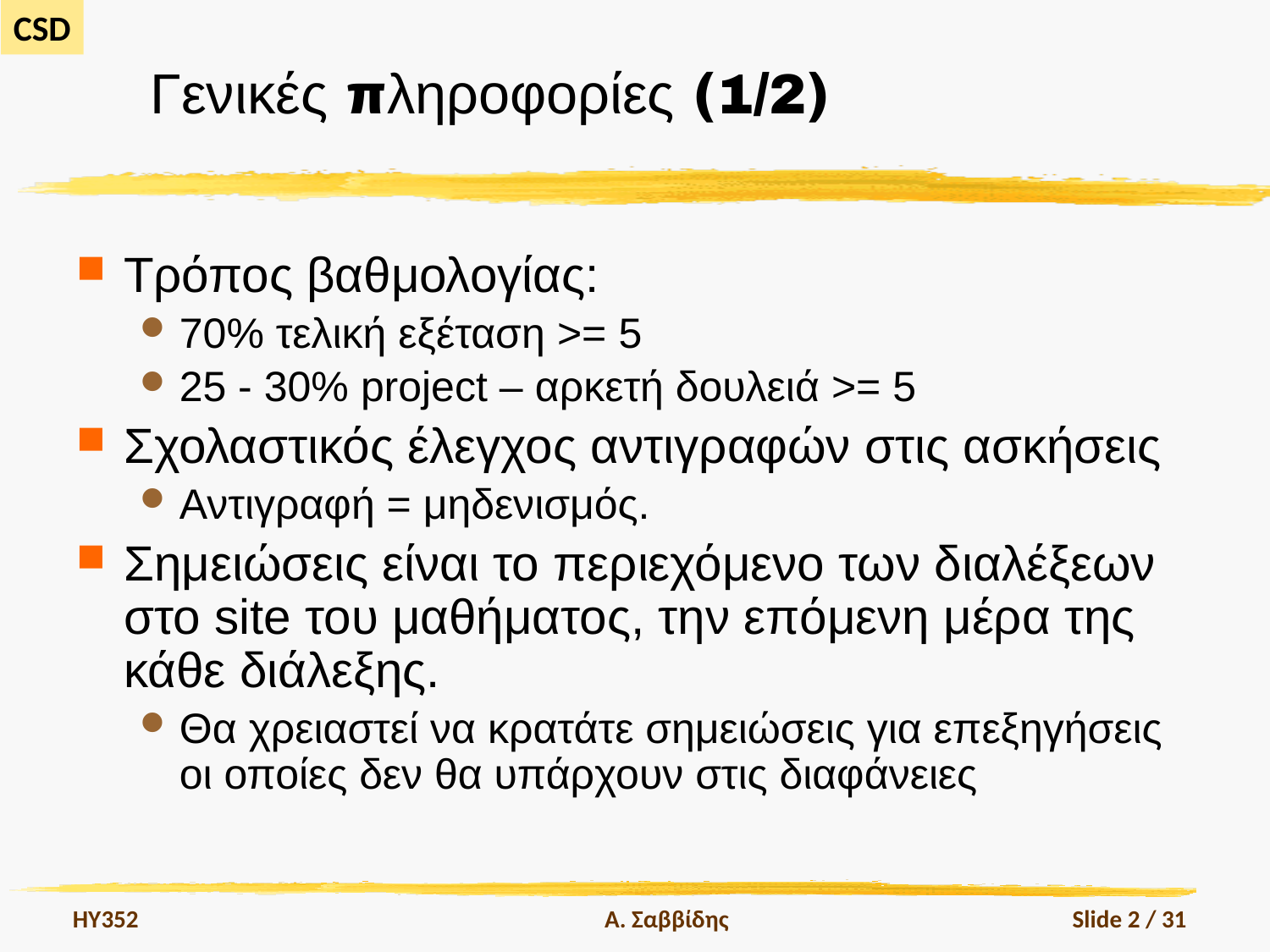

# Γενικές πληροφορίες (1/2)
Τρόπος βαθμολογίας:
70% τελική εξέταση >= 5
25 - 30% project – αρκετή δουλειά >= 5
Σχολαστικός έλεγχος αντιγραφών στις ασκήσεις
Αντιγραφή = μηδενισμός.
Σημειώσεις είναι το περιεχόμενο των διαλέξεων στο site του μαθήματος, την επόμενη μέρα της κάθε διάλεξης.
Θα χρειαστεί να κρατάτε σημειώσεις για επεξηγήσεις οι οποίες δεν θα υπάρχουν στις διαφάνειες
HY352
Α. Σαββίδης
Slide 2 / 31